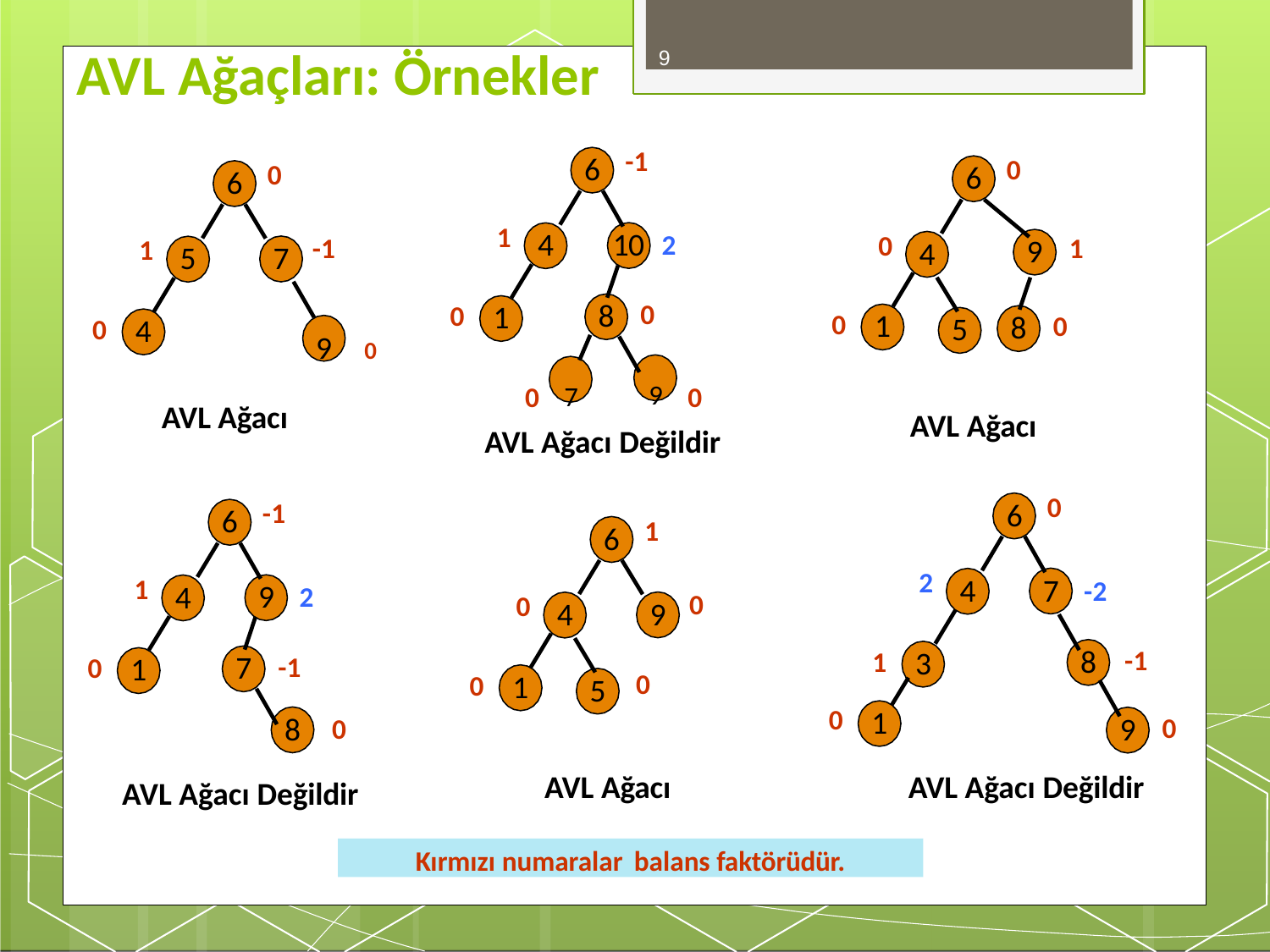

9
# AVL Ağaçları: Örnekler
-1

6
0

0
6

6

1

10
4
2
0
-1

1
9
1

4

7
5

8
0

1
0

1
0
8
0
5

4
0
9	0

0	7	9	0
AVL Ağacı
AVL Ağacı
AVL Ağacı Değildir
0

6
-1
6
1

6

2

7
4
1
-2

9
4
2
0
0

9
4

8

-1
3
1
7

-1
1
0

0
1
0
5
0

1

8
9
0
0
AVL Ağacı	AVL Ağacı Değildir
AVL Ağacı Değildir
Kırmızı numaralar balans faktörüdür.